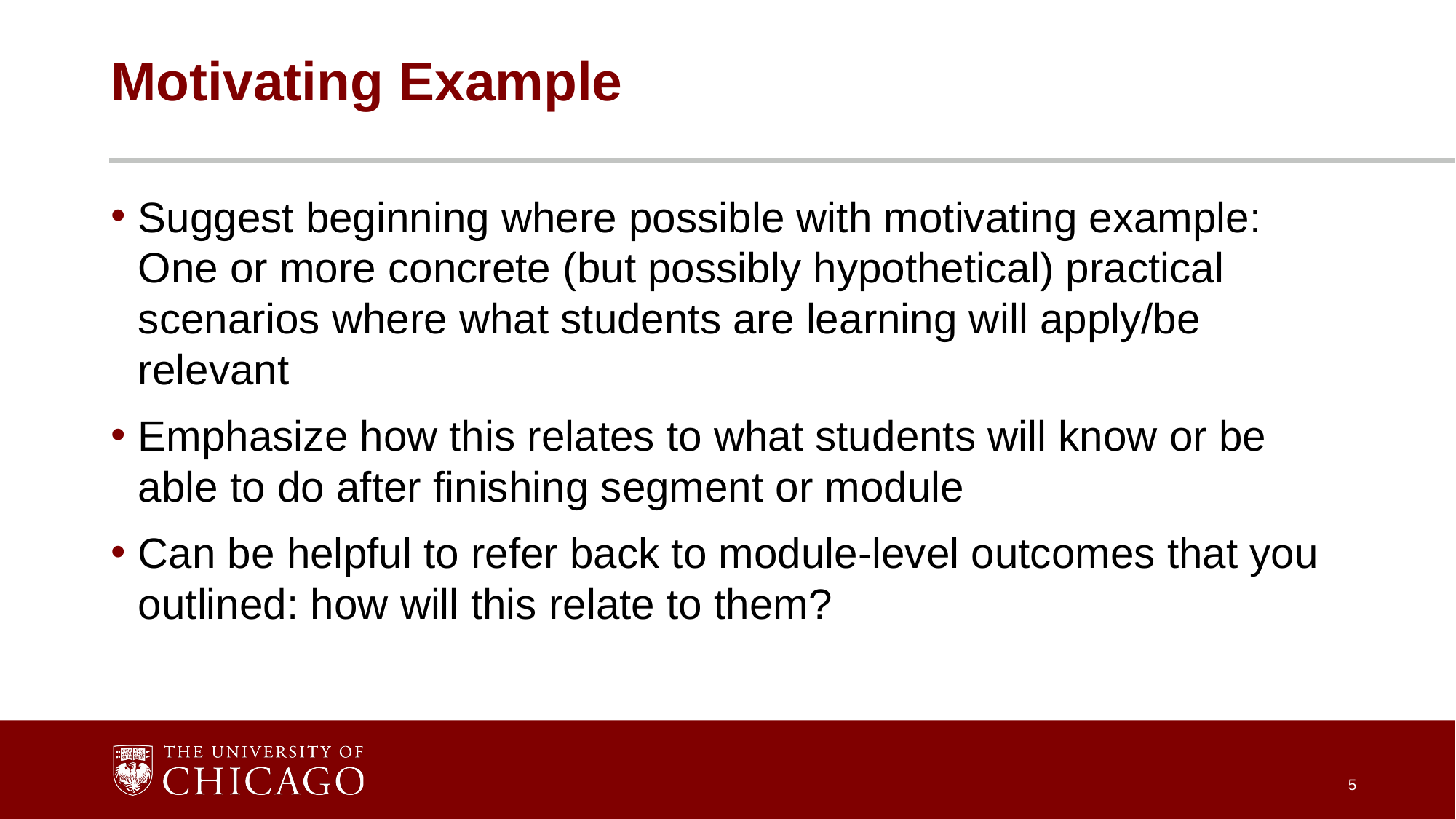

# Motivating Example
Suggest beginning where possible with motivating example: One or more concrete (but possibly hypothetical) practical scenarios where what students are learning will apply/be relevant
Emphasize how this relates to what students will know or be able to do after finishing segment or module
Can be helpful to refer back to module-level outcomes that you outlined: how will this relate to them?

5